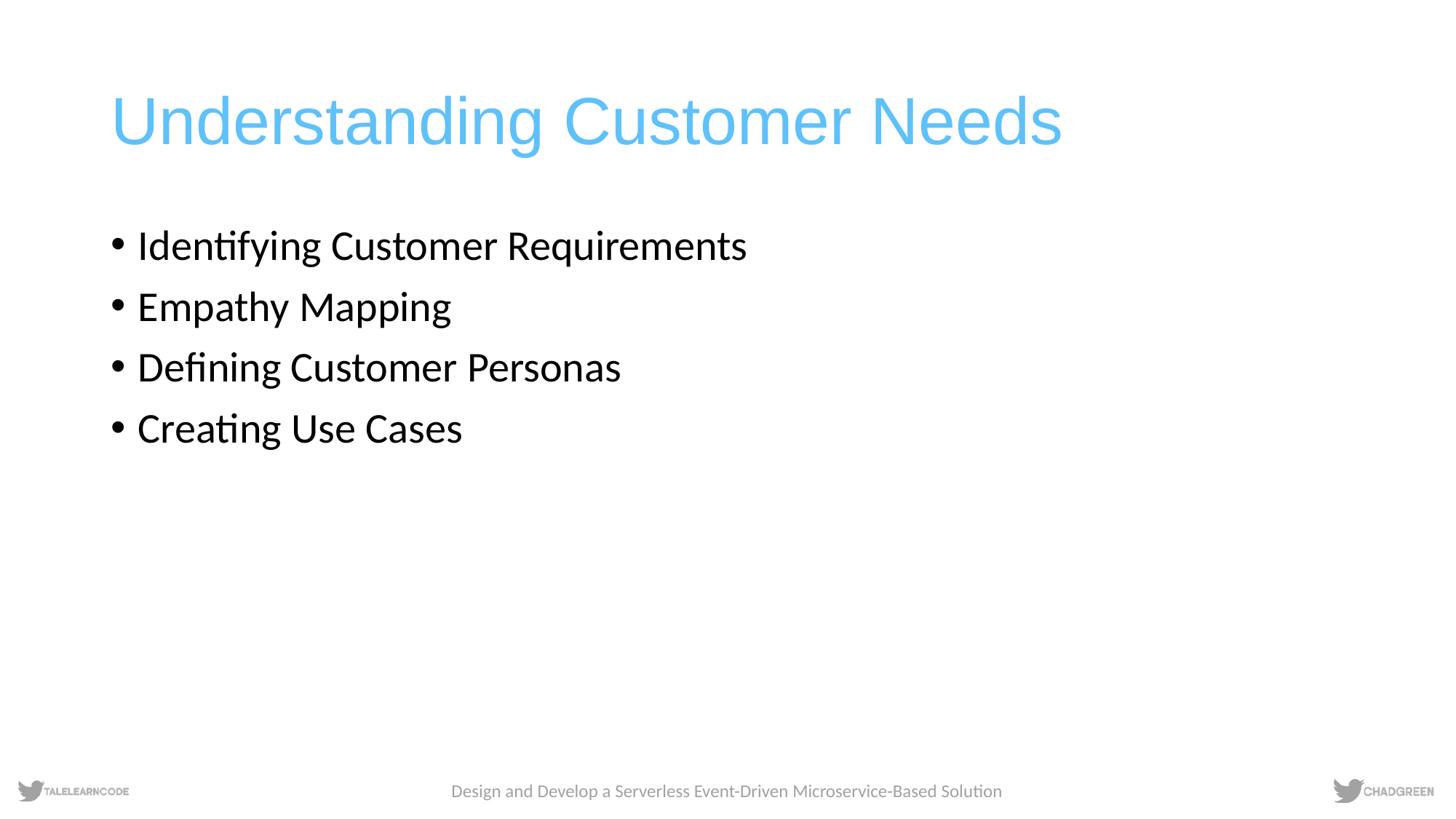

# Understanding Customer Needs
Identifying Customer Requirements
Empathy Mapping
Defining Customer Personas
Creating Use Cases